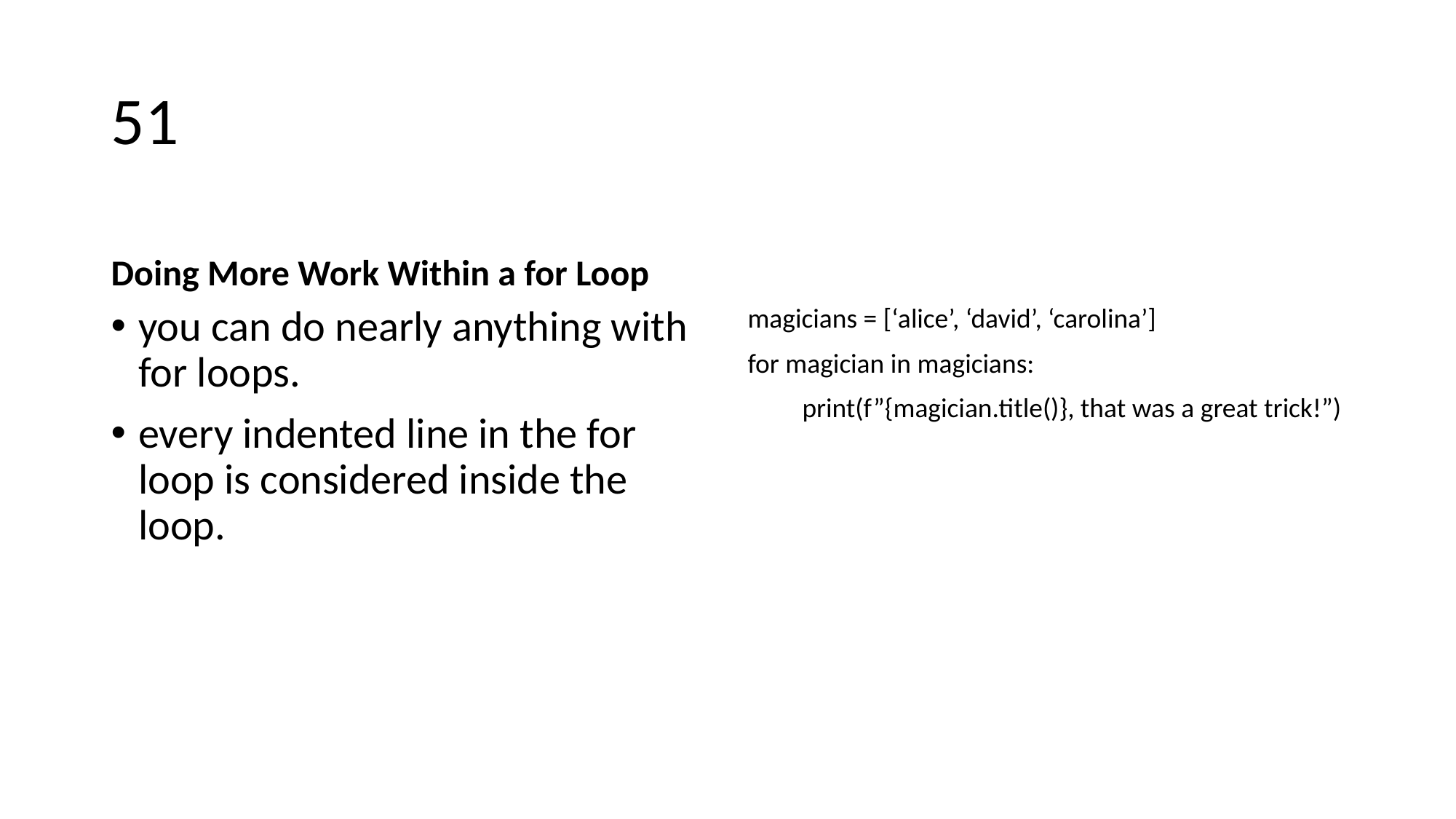

# 51
Doing More Work Within a for Loop

you can do nearly anything with for loops.
every indented line in the for loop is considered inside the loop.

magicians = [‘alice’, ‘david’, ‘carolina’]
for magician in magicians:
print(f”{magician.title()}, that was a great trick!”)